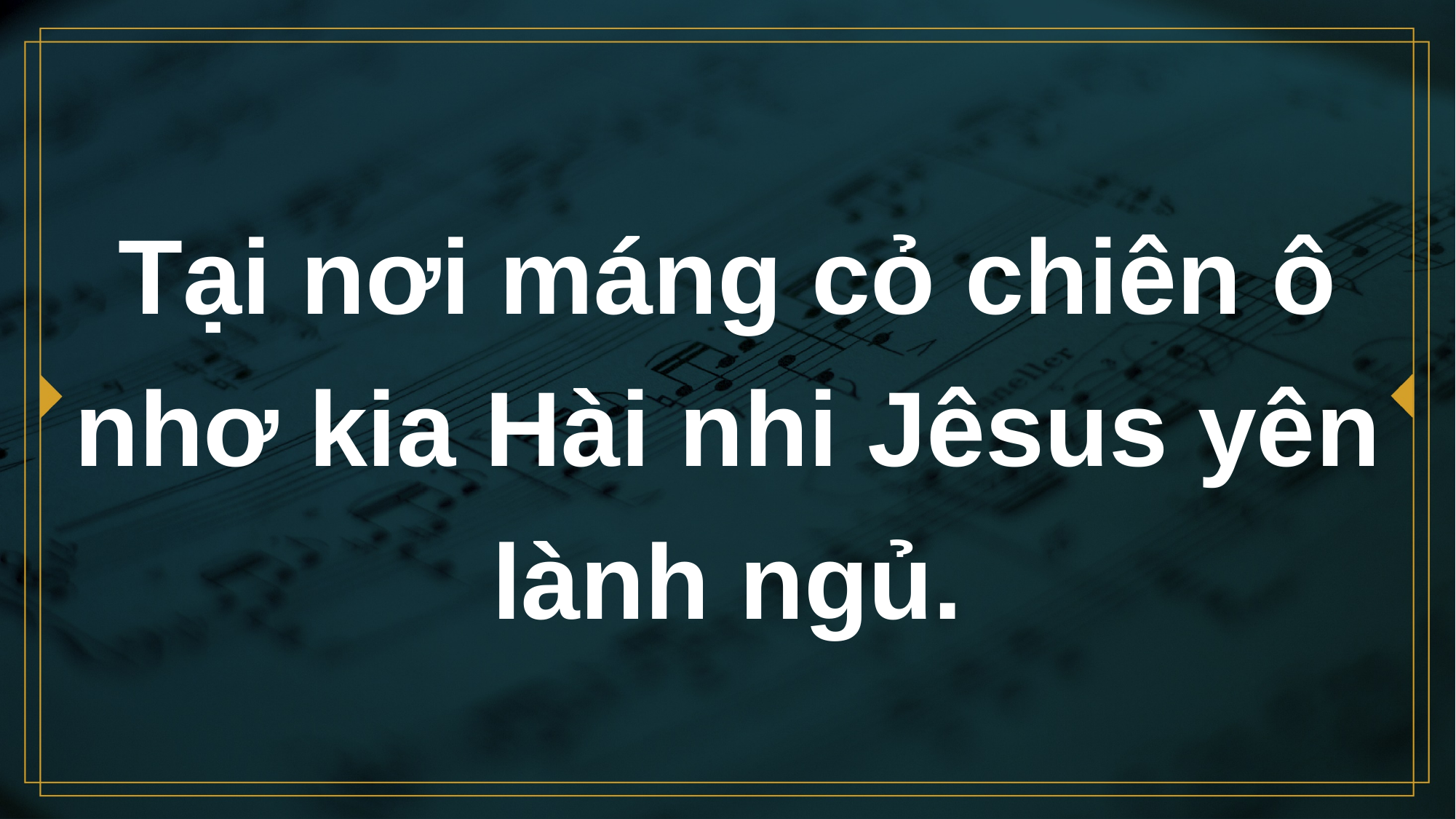

# Tại nơi máng cỏ chiên ô nhơ kia Hài nhi Jêsus yên lành ngủ.